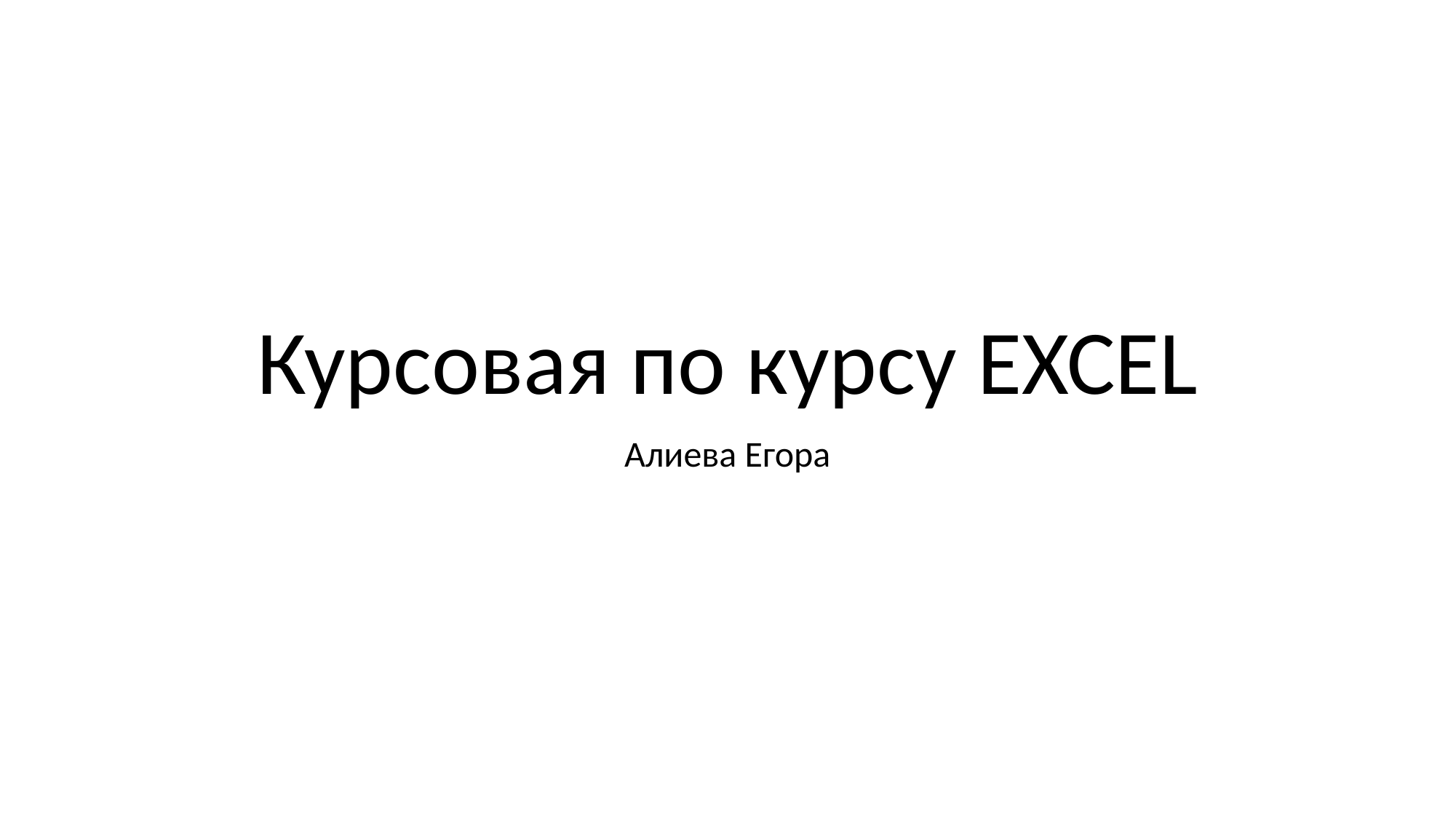

# Курсовая по курсу EXCEL
Алиева Егора